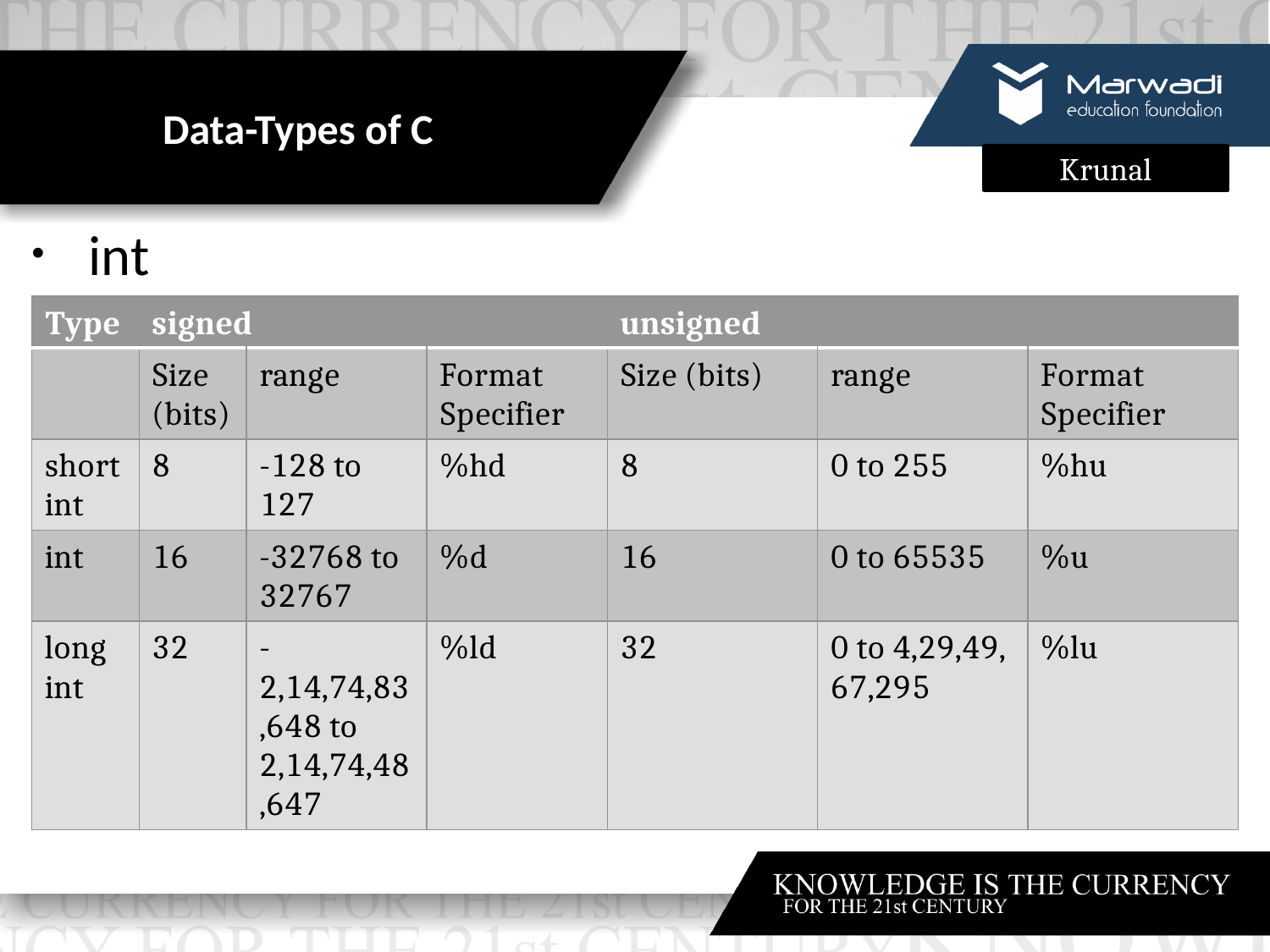

# Data-Types of C
int
| Type | signed |  |  | unsigned |  |  |
| --- | --- | --- | --- | --- | --- | --- |
|  | Size (bits) | range | Format Specifier | Size (bits) | range | Format Specifier |
| short int | 8 | -128 to 127 | %hd | 8 | 0 to 255 | %hu |
| int | 16 | -32768 to 32767 | %d | 16 | 0 to 65535 | %u |
| long int | 32 | -2,14,74,83,648 to 2,14,74,48,647 | %ld | 32 | 0 to 4,29,49, 67,295 | %lu |